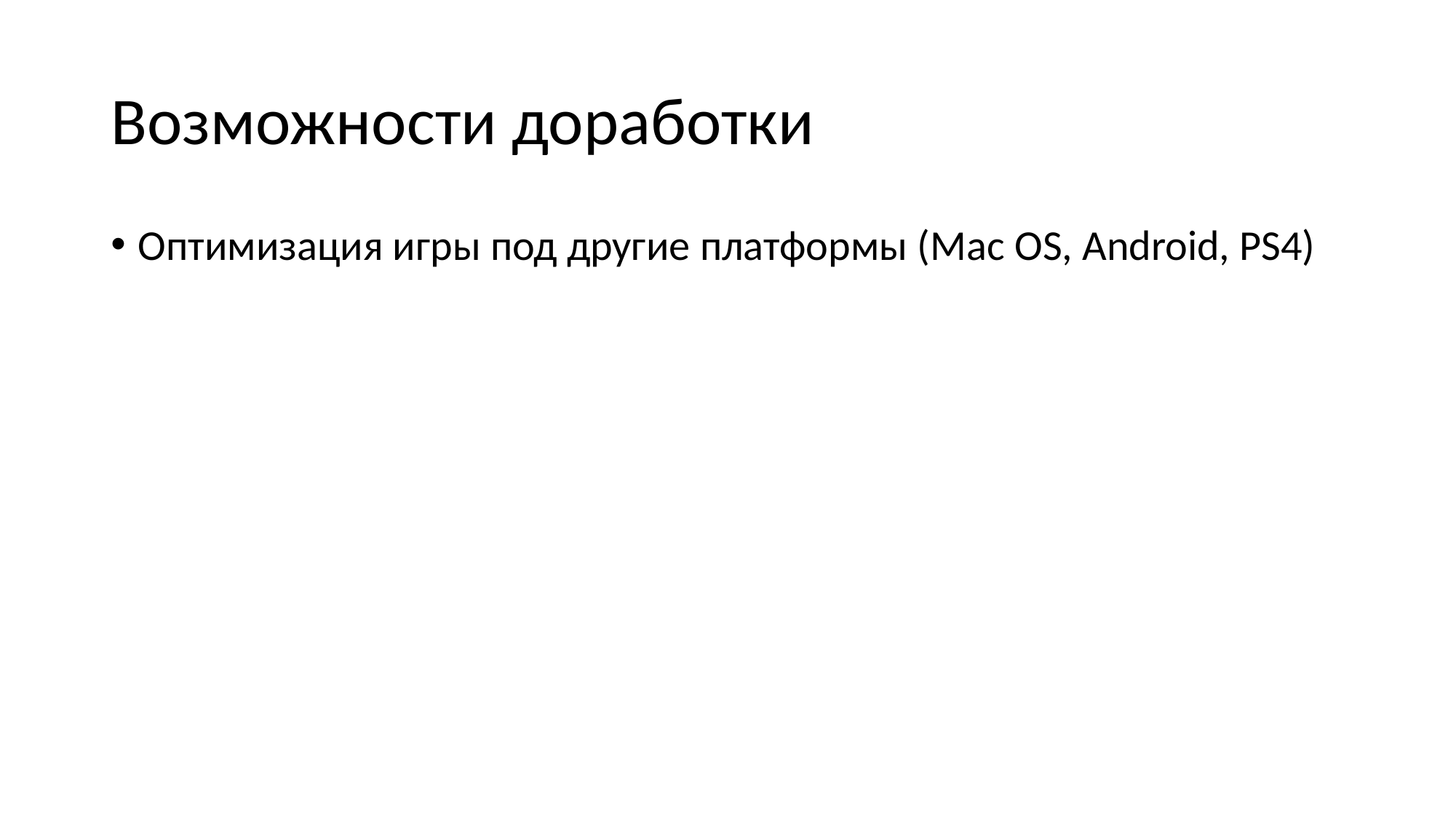

# Возможности доработки
Оптимизация игры под другие платформы (Mac OS, Android, PS4)